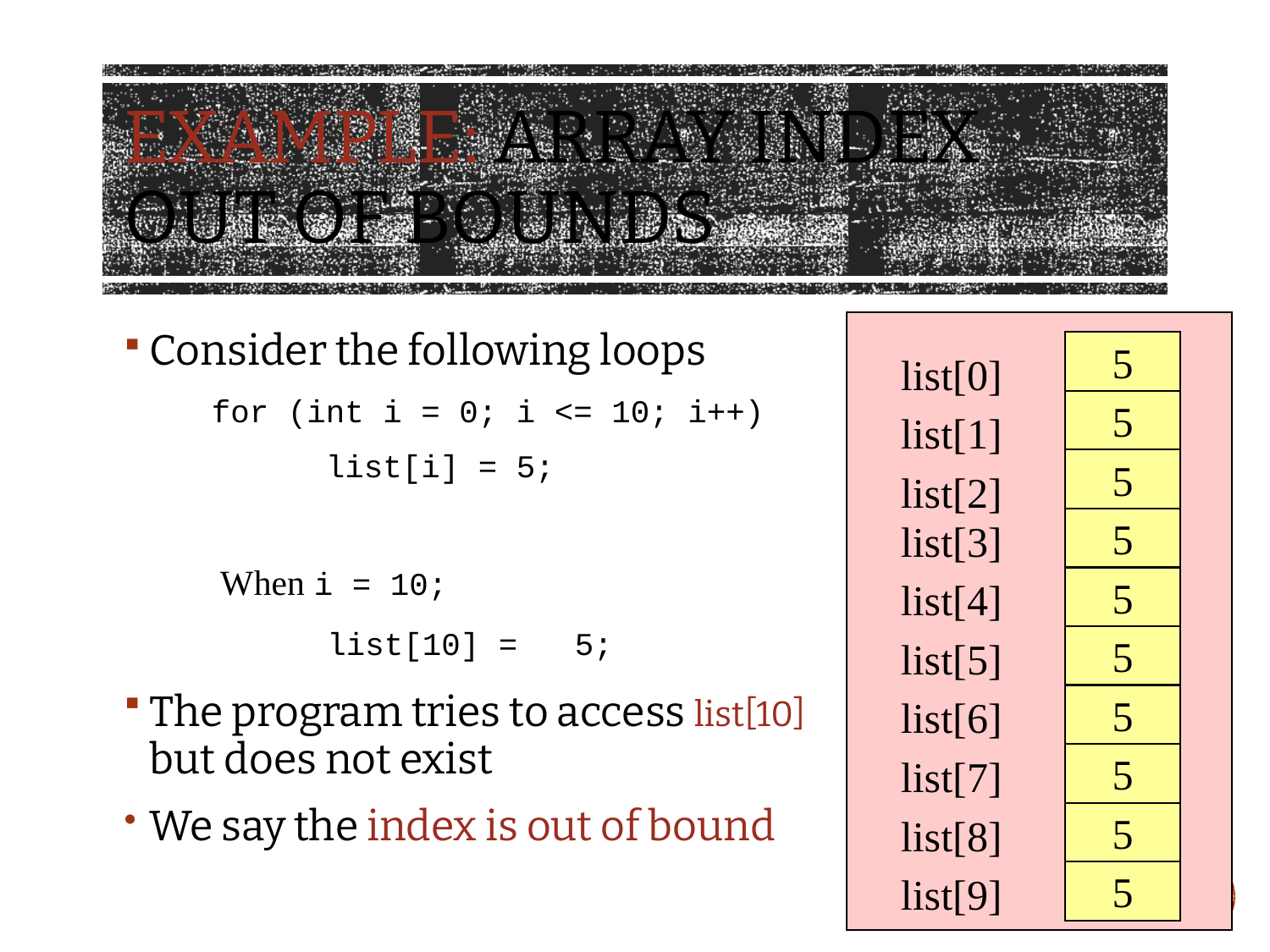

# Example: Array Index Out of Bounds

5
list[0]
5
list[1]
5
list[2]
list[3]
5
list[4]
5
list[5]
5
list[6]
5
list[7]
5
list[8]
5
list[9]
5
Consider the following loops
for (int i = 0; i <= 10; i++)
      list[i] = 5;

 When i = 10;
             list[10] =   5;
The program tries to access list[10] but does not exist
We say the index is out of bound

28